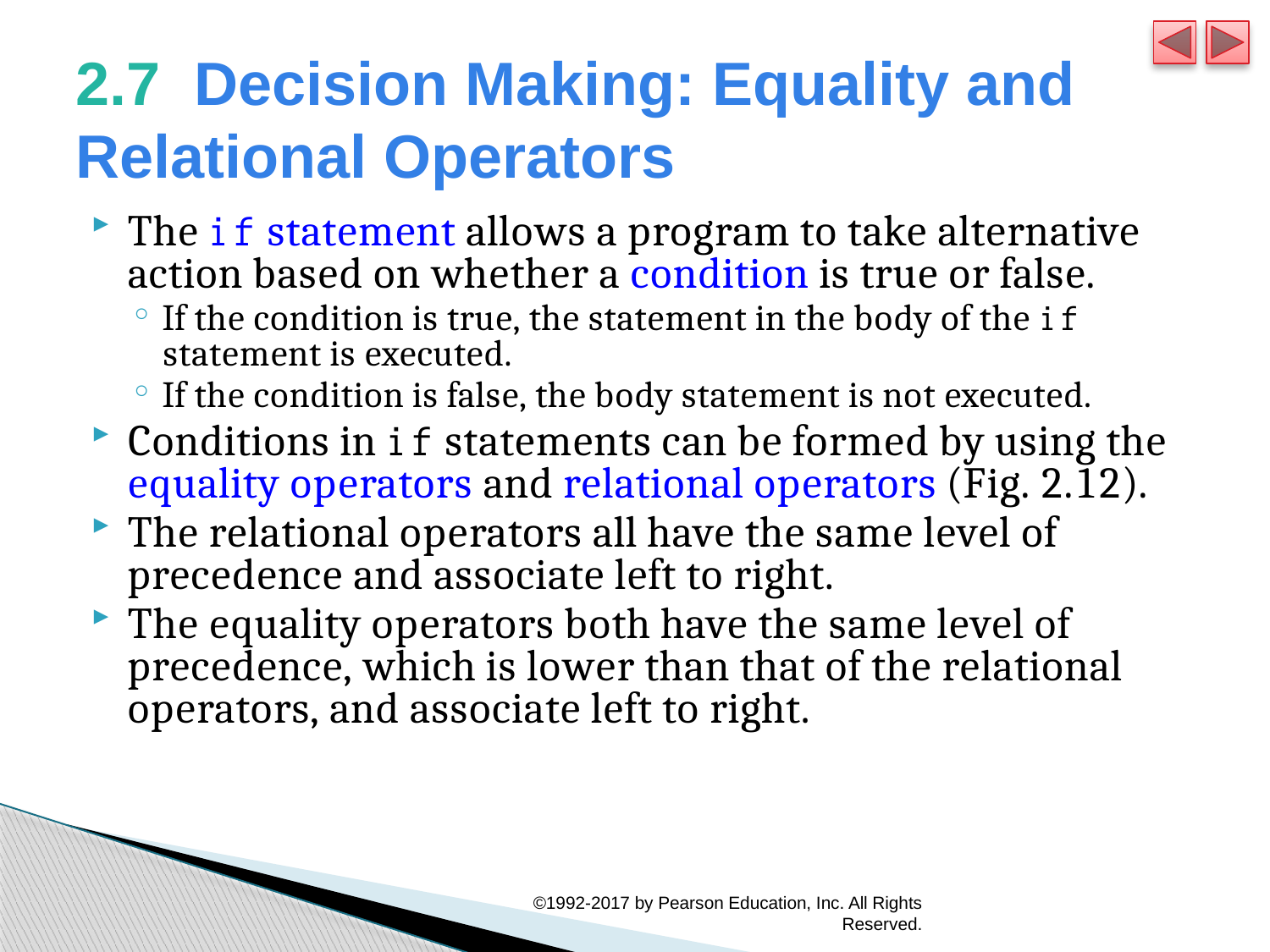

# 2.7  Decision Making: Equality and Relational Operators
The if statement allows a program to take alternative action based on whether a condition is true or false.
If the condition is true, the statement in the body of the if statement is executed.
If the condition is false, the body statement is not executed.
Conditions in if statements can be formed by using the equality operators and relational operators (Fig. 2.12).
The relational operators all have the same level of precedence and associate left to right.
The equality operators both have the same level of precedence, which is lower than that of the relational operators, and associate left to right.
©1992-2017 by Pearson Education, Inc. All Rights Reserved.